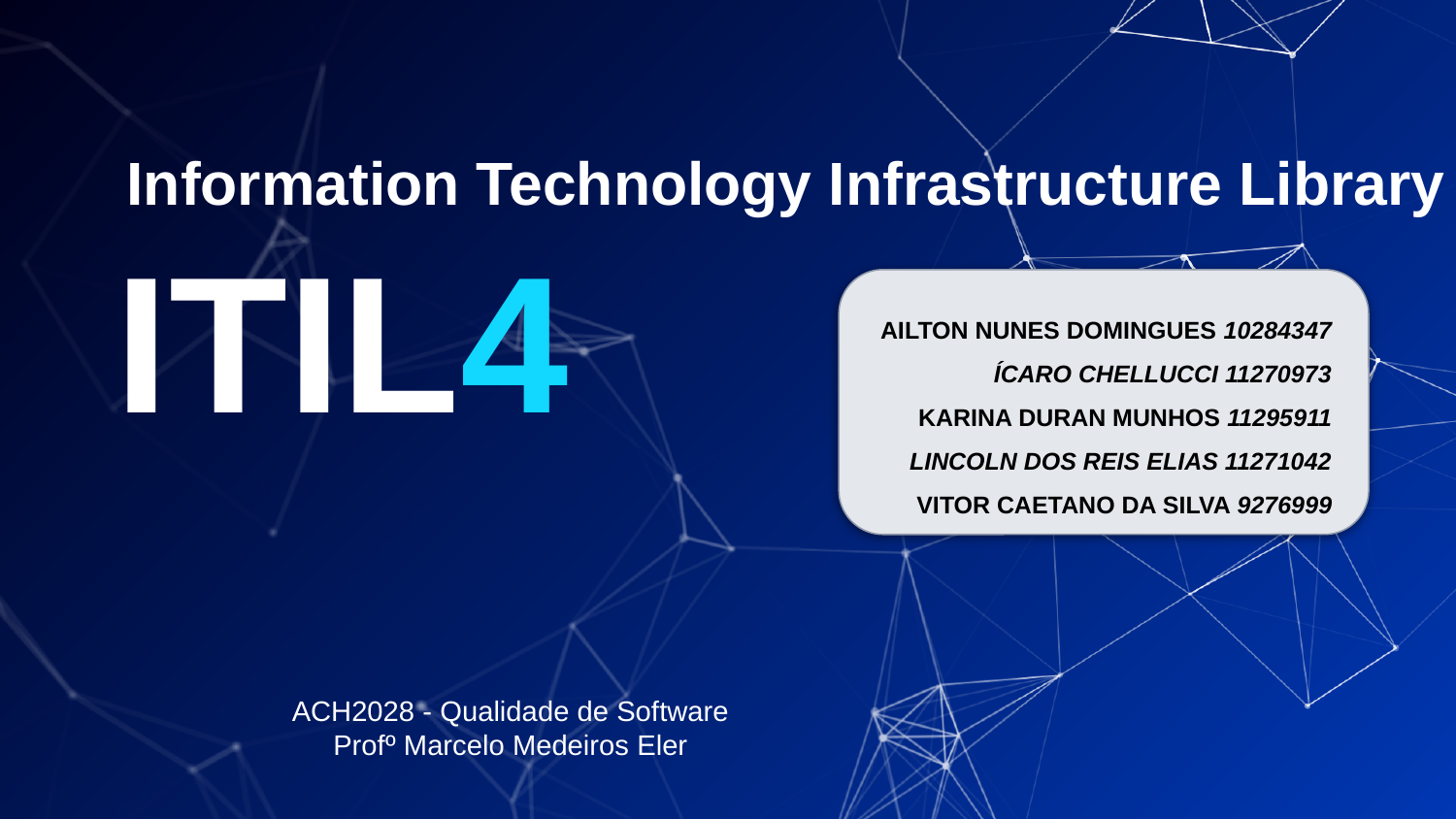

Information Technology Infrastructure Library
# ITIL4

AILTON NUNES DOMINGUES 10284347
ÍCARO CHELLUCCI 11270973
KARINA DURAN MUNHOS 11295911
LINCOLN DOS REIS ELIAS 11271042
VITOR CAETANO DA SILVA 9276999

ACH2028 - Qualidade de Software
Profº Marcelo Medeiros Eler